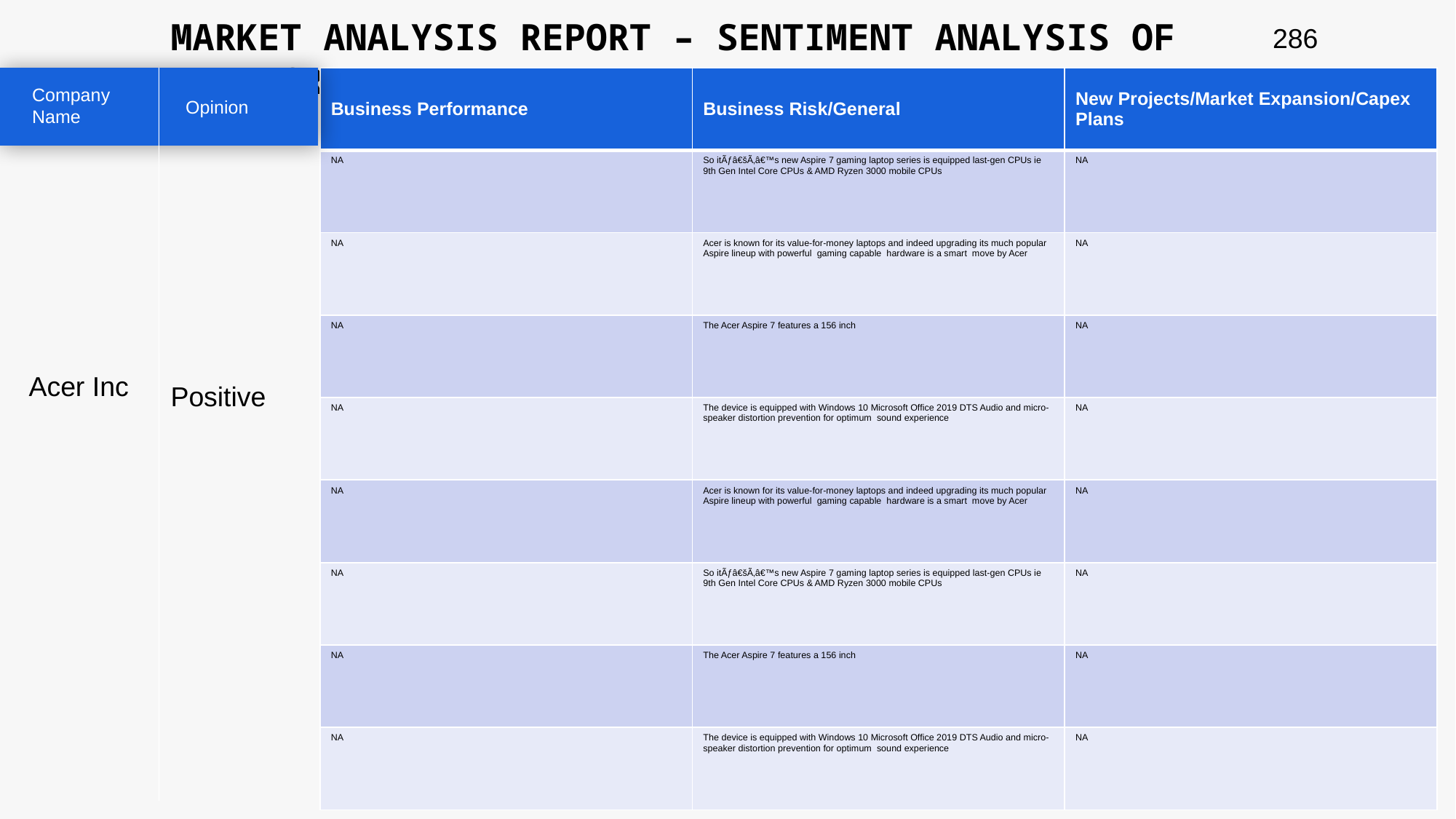

MARKET ANALYSIS REPORT – SENTIMENT ANALYSIS OF PEER GROUP
286

| Business Performance | Business Risk/General | New Projects/Market Expansion/Capex Plans |
| --- | --- | --- |
| NA | So itÃƒâ€šÃ‚â€™s new Aspire 7 gaming laptop series is equipped last-gen CPUs ie 9th Gen Intel Core CPUs & AMD Ryzen 3000 mobile CPUs | NA |
| NA | Acer is known for its value-for-money laptops and indeed upgrading its much popular Aspire lineup with powerful gaming capable hardware is a smart move by Acer | NA |
| NA | The Acer Aspire 7 features a 156 inch | NA |
| NA | The device is equipped with Windows 10 Microsoft Office 2019 DTS Audio and micro-speaker distortion prevention for optimum sound experience | NA |
| NA | Acer is known for its value-for-money laptops and indeed upgrading its much popular Aspire lineup with powerful gaming capable hardware is a smart move by Acer | NA |
| NA | So itÃƒâ€šÃ‚â€™s new Aspire 7 gaming laptop series is equipped last-gen CPUs ie 9th Gen Intel Core CPUs & AMD Ryzen 3000 mobile CPUs | NA |
| NA | The Acer Aspire 7 features a 156 inch | NA |
| NA | The device is equipped with Windows 10 Microsoft Office 2019 DTS Audio and micro-speaker distortion prevention for optimum sound experience | NA |
Company Name
Opinion
Acer Inc
Positive